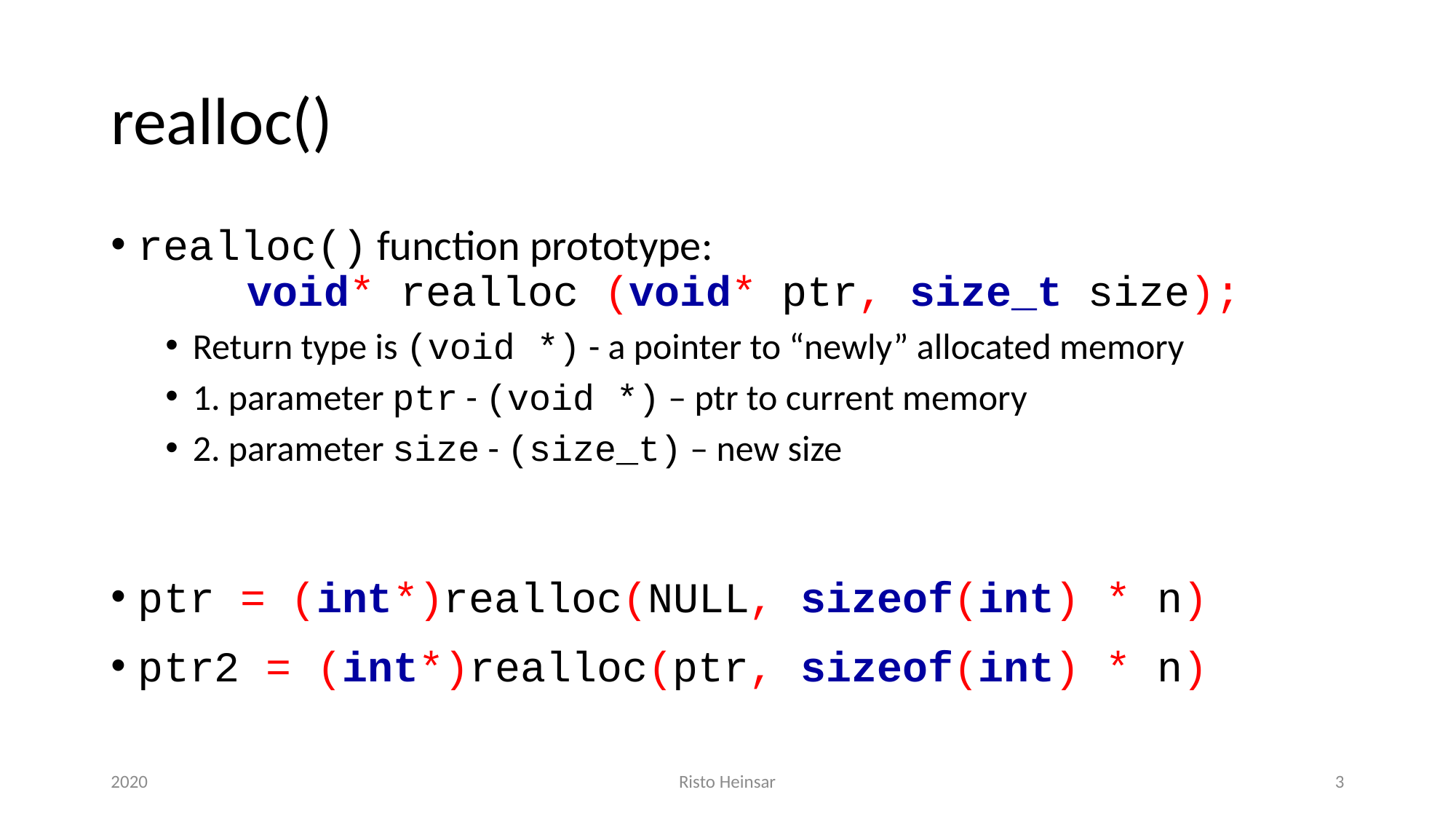

# realloc()
realloc() function prototype:
	void* realloc (void* ptr, size_t size);
Return type is (void *) - a pointer to “newly” allocated memory
1. parameter ptr - (void *) – ptr to current memory
2. parameter size - (size_t) – new size

ptr = (int*)realloc(NULL, sizeof(int) * n)
ptr2 = (int*)realloc(ptr, sizeof(int) * n)
2020
Risto Heinsar
3